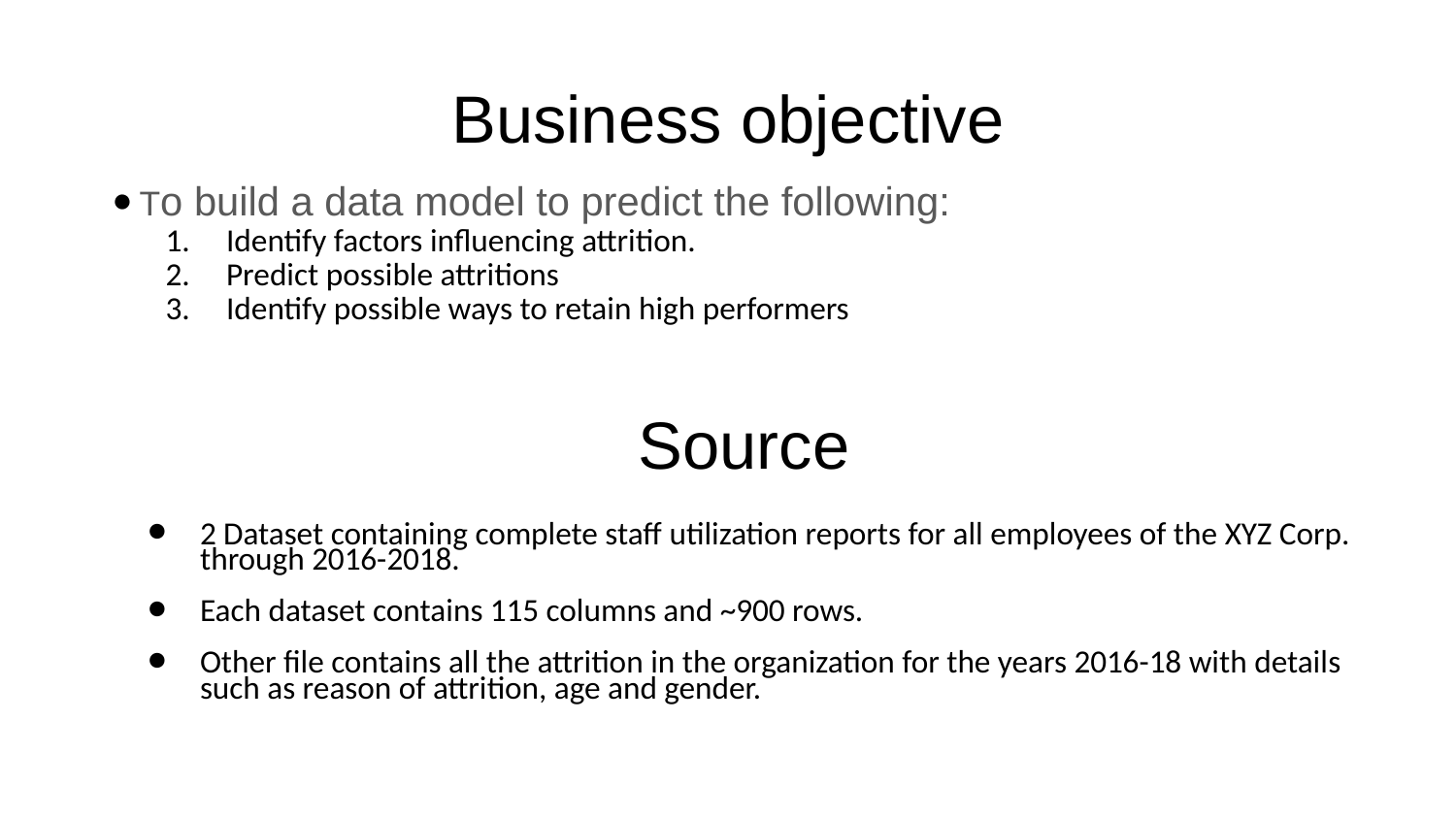

# Business objective
To build a data model to predict the following:
Identify factors influencing attrition.
Predict possible attritions
Identify possible ways to retain high performers
Source
2 Dataset containing complete staff utilization reports for all employees of the XYZ Corp. through 2016-2018.

Each dataset contains 115 columns and ~900 rows.

Other file contains all the attrition in the organization for the years 2016-18 with details such as reason of attrition, age and gender.